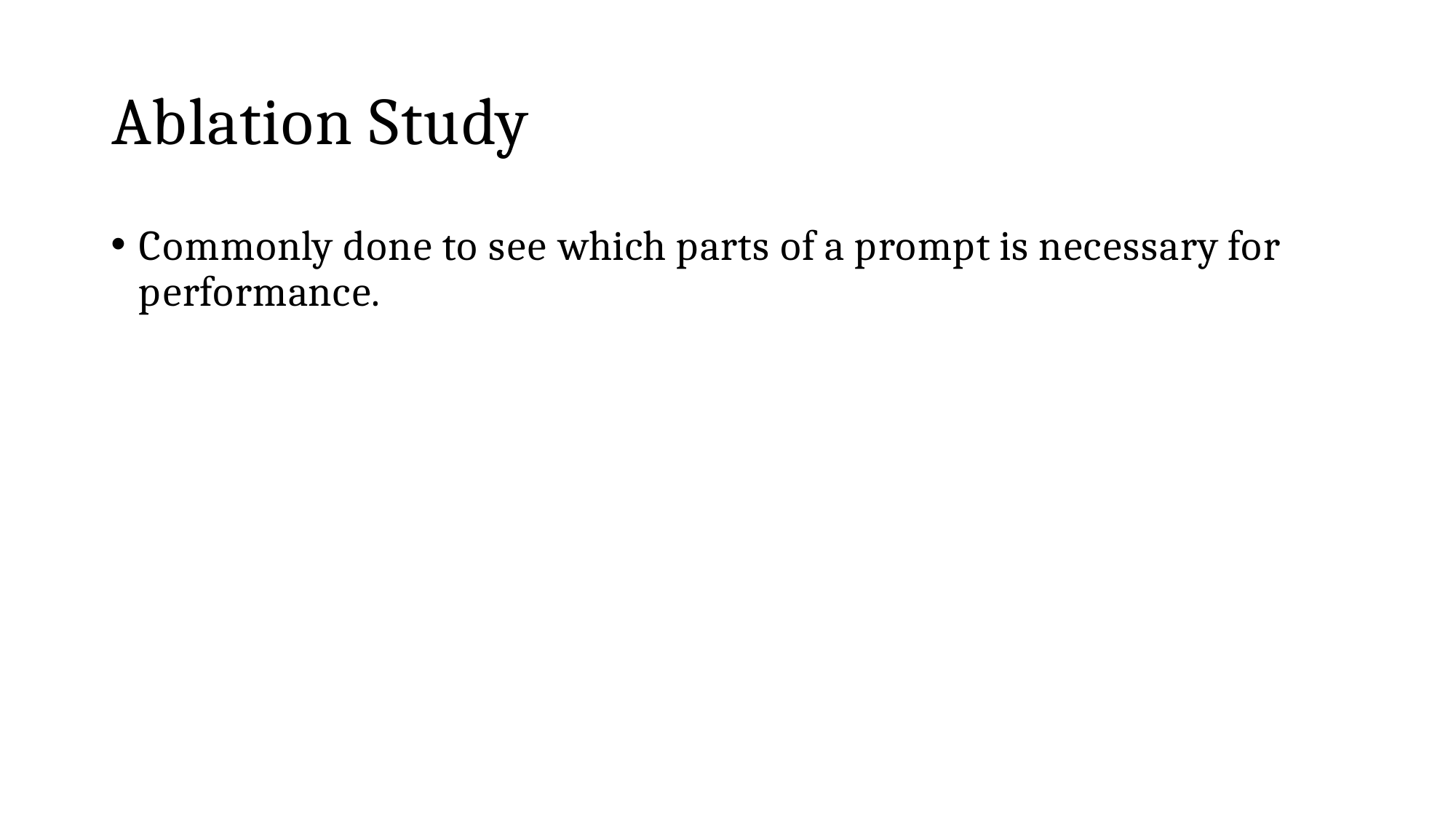

# Ablation Study
Commonly done to see which parts of a prompt is necessary for performance.